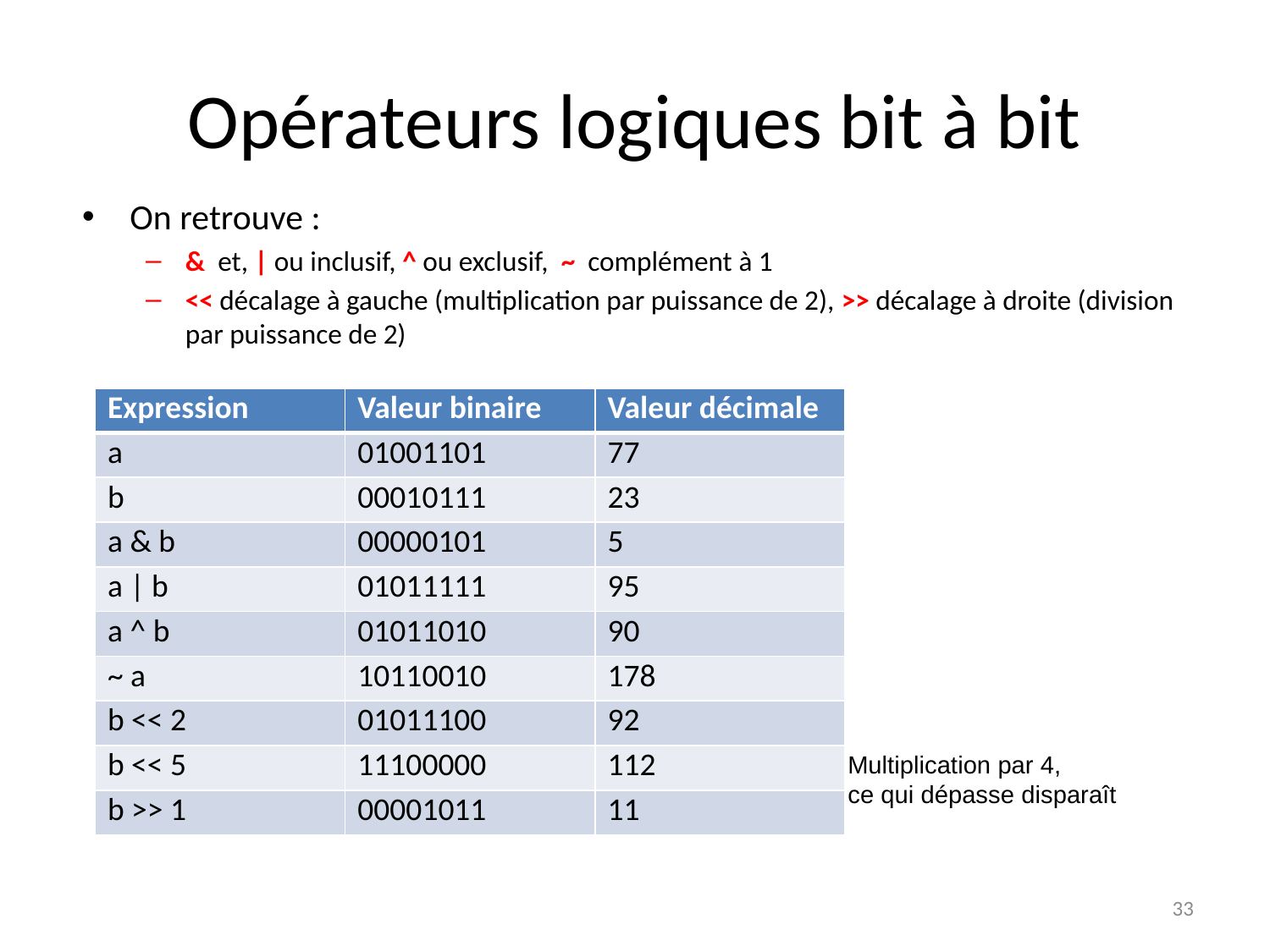

# Opérateurs logiques bit à bit
On retrouve :
&  et, | ou inclusif, ^ ou exclusif,  ~  complément à 1
<< décalage à gauche (multiplication par puissance de 2), >> décalage à droite (division par puissance de 2)

| Expression | Valeur binaire | Valeur décimale |
| --- | --- | --- |
| a | 01001101 | 77 |
| b | 00010111 | 23 |
| a & b | 00000101 | 5 |
| a | b | 01011111 | 95 |
| a ^ b | 01011010 | 90 |
| ~ a | 10110010 | 178 |
| b << 2 | 01011100 | 92 |
| b << 5 | 11100000 | 112 |
| b >> 1 | 00001011 | 11 |
Multiplication par 4,
ce qui dépasse disparaît
33